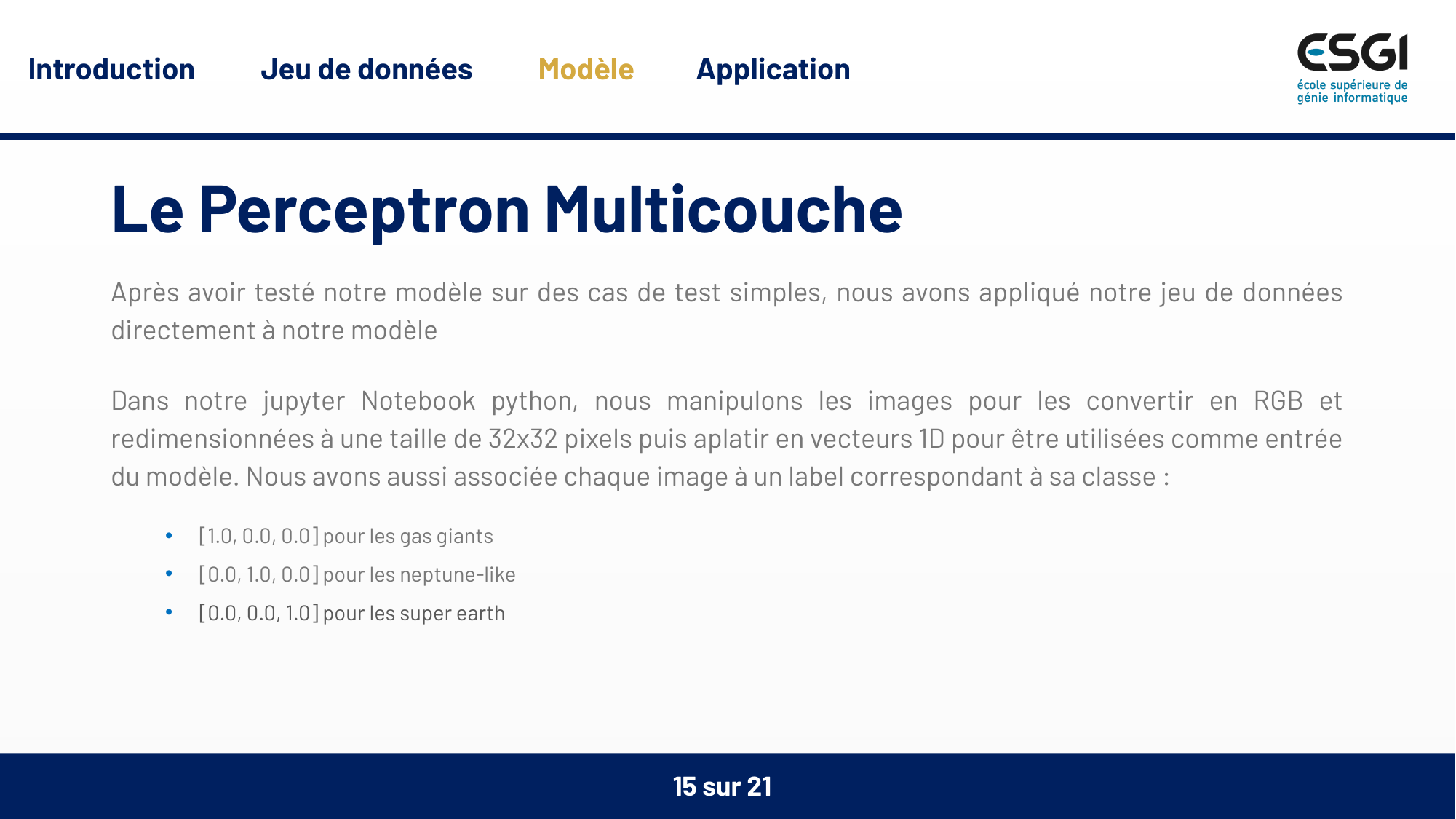

Application
Modèle
Introduction
Jeu de données
# Le Perceptron Multicouche
Après avoir testé notre modèle sur des cas de test simples, nous avons appliqué notre jeu de données directement à notre modèle
Dans notre jupyter Notebook python, nous manipulons les images pour les convertir en RGB et redimensionnées à une taille de 32x32 pixels puis aplatir en vecteurs 1D pour être utilisées comme entrée du modèle. Nous avons aussi associée chaque image à un label correspondant à sa classe :
[1.0, 0.0, 0.0] pour les gas giants
[0.0, 1.0, 0.0] pour les neptune-like
[0.0, 0.0, 1.0] pour les super earth
15 sur 21